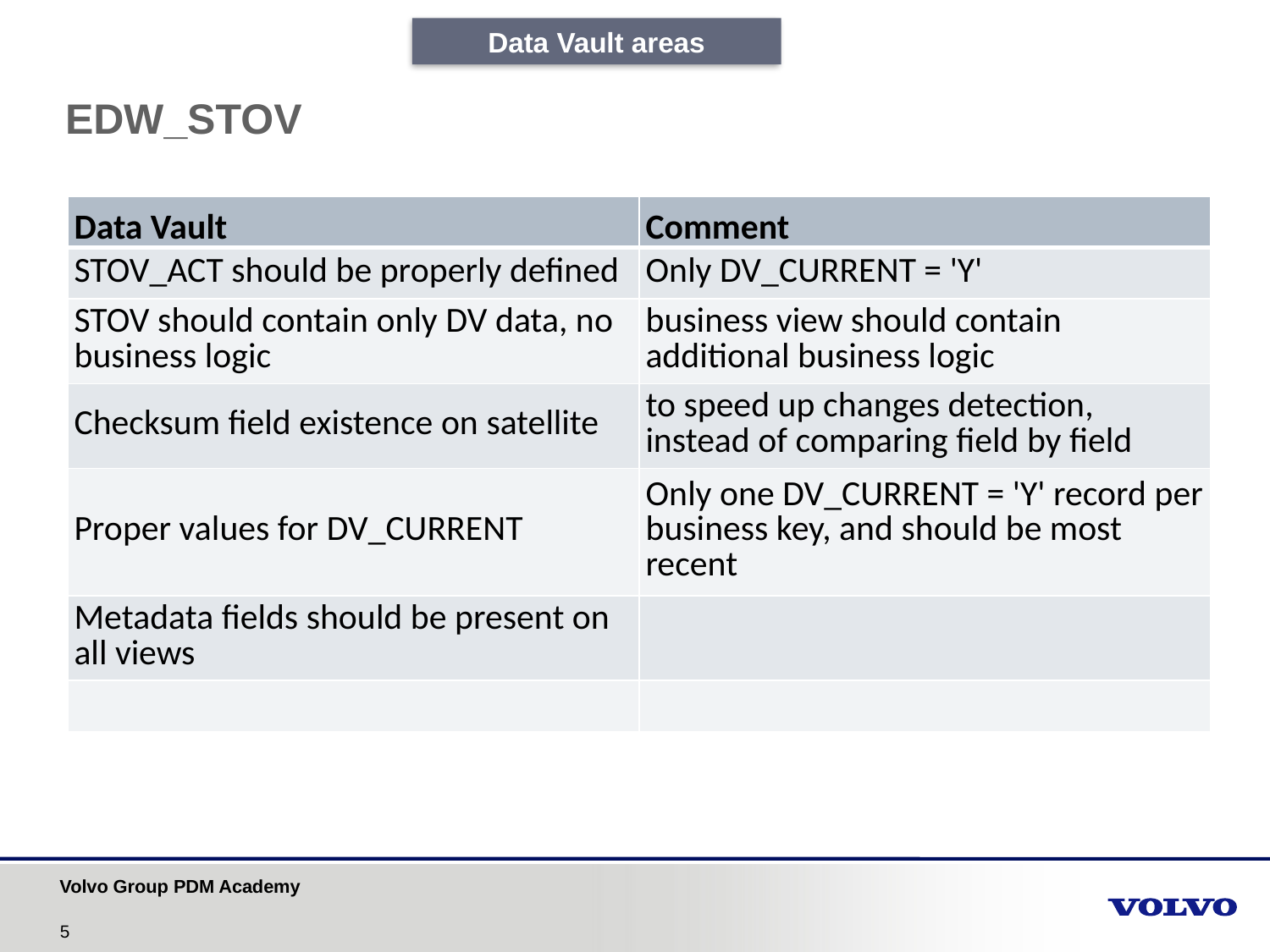

Data Vault areas
# EDW_STOV
| Data Vault | Comment |
| --- | --- |
| STOV\_ACT should be properly defined | Only DV\_CURRENT = 'Y' |
| STOV should contain only DV data, no business logic | business view should contain additional business logic |
| Checksum field existence on satellite | to speed up changes detection, instead of comparing field by field |
| Proper values for DV\_CURRENT | Only one DV\_CURRENT = 'Y' record per business key, and should be most recent |
| Metadata fields should be present on all views |  |
|  |  |
5